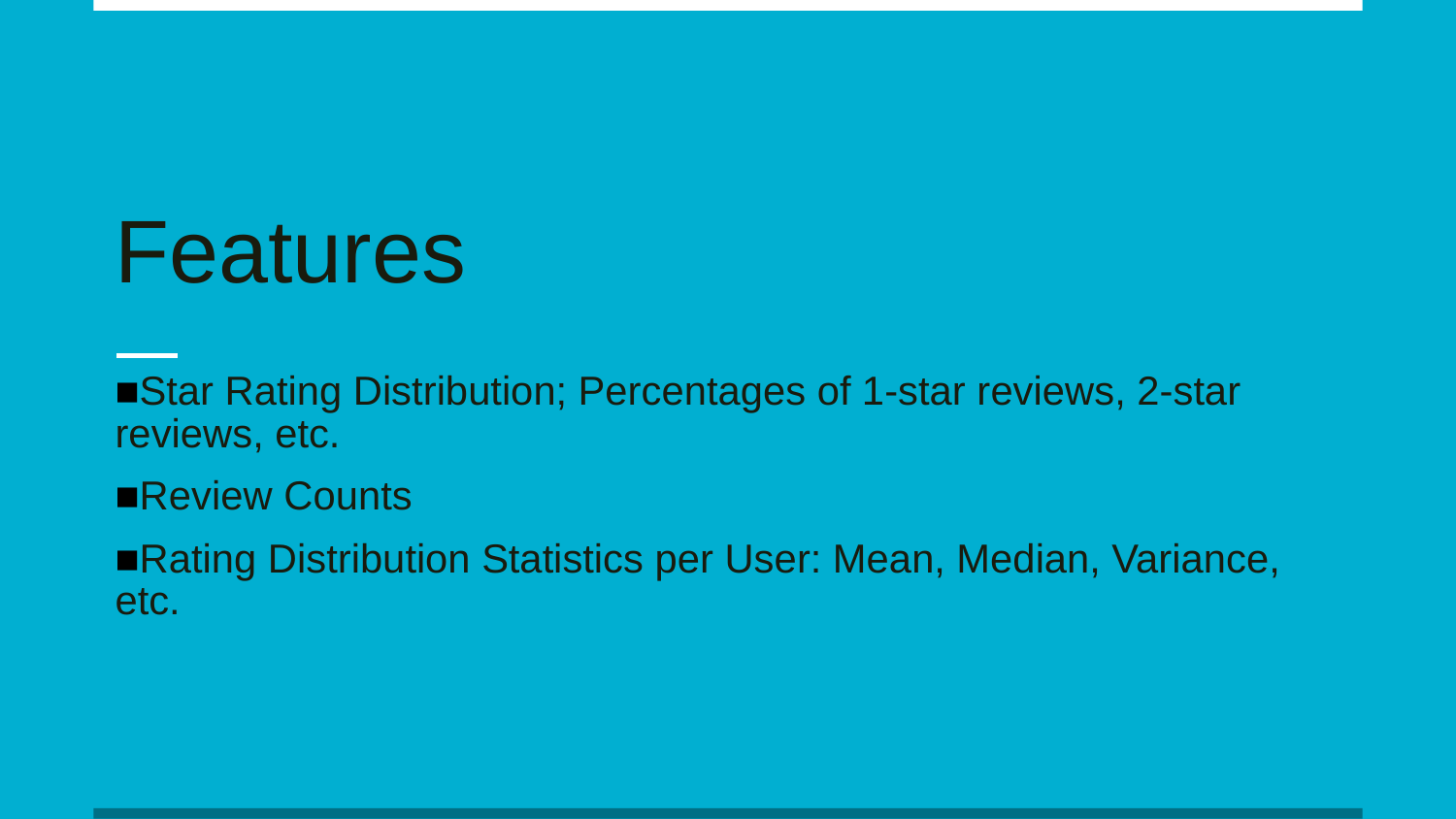

# Features
■Star Rating Distribution; Percentages of 1-star reviews, 2-star reviews, etc.
■Review Counts
■Rating Distribution Statistics per User: Mean, Median, Variance, etc.